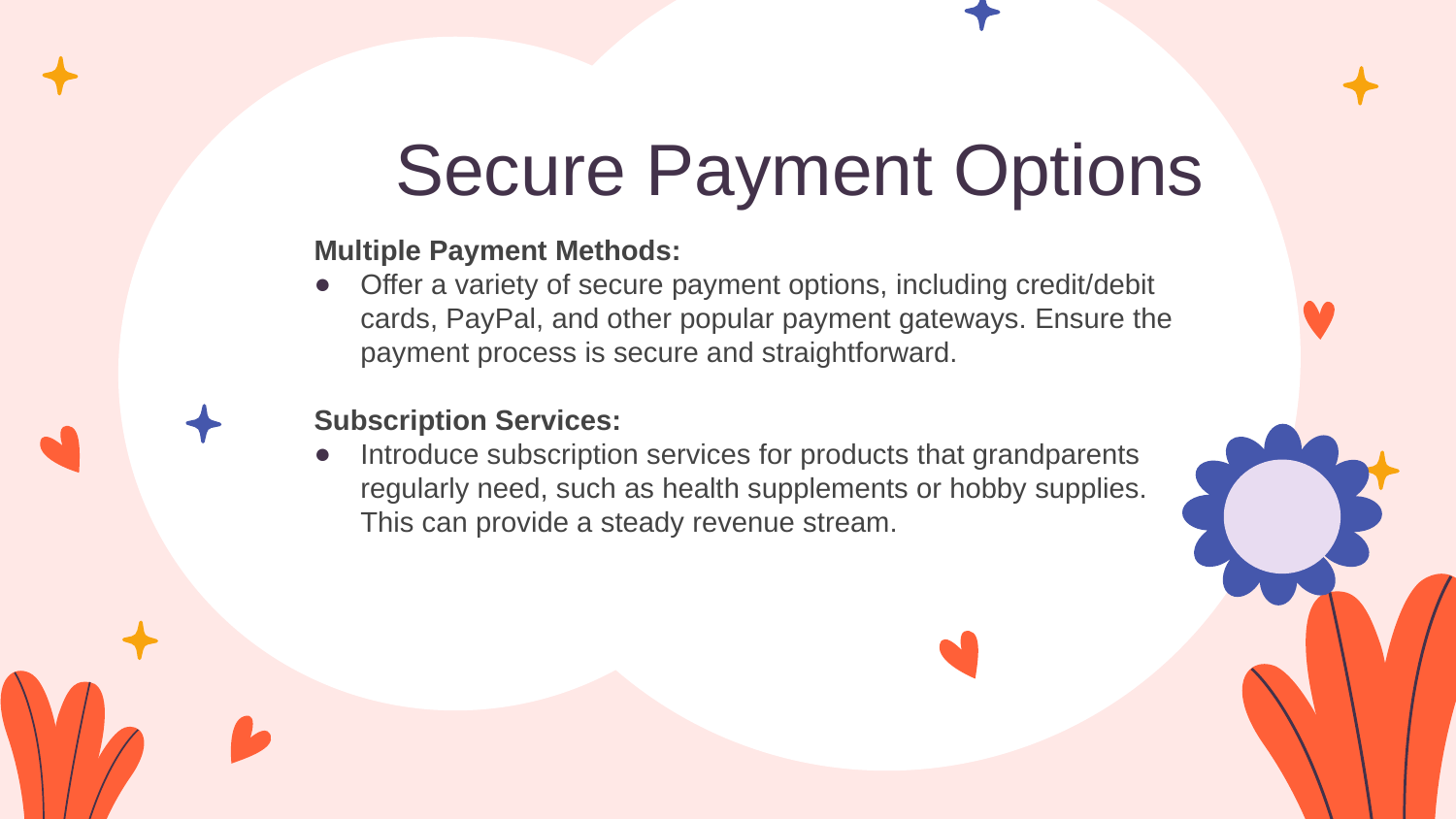

# Secure Payment Options
Multiple Payment Methods:
Offer a variety of secure payment options, including credit/debit cards, PayPal, and other popular payment gateways. Ensure the payment process is secure and straightforward.

Subscription Services:
Introduce subscription services for products that grandparents regularly need, such as health supplements or hobby supplies. This can provide a steady revenue stream.